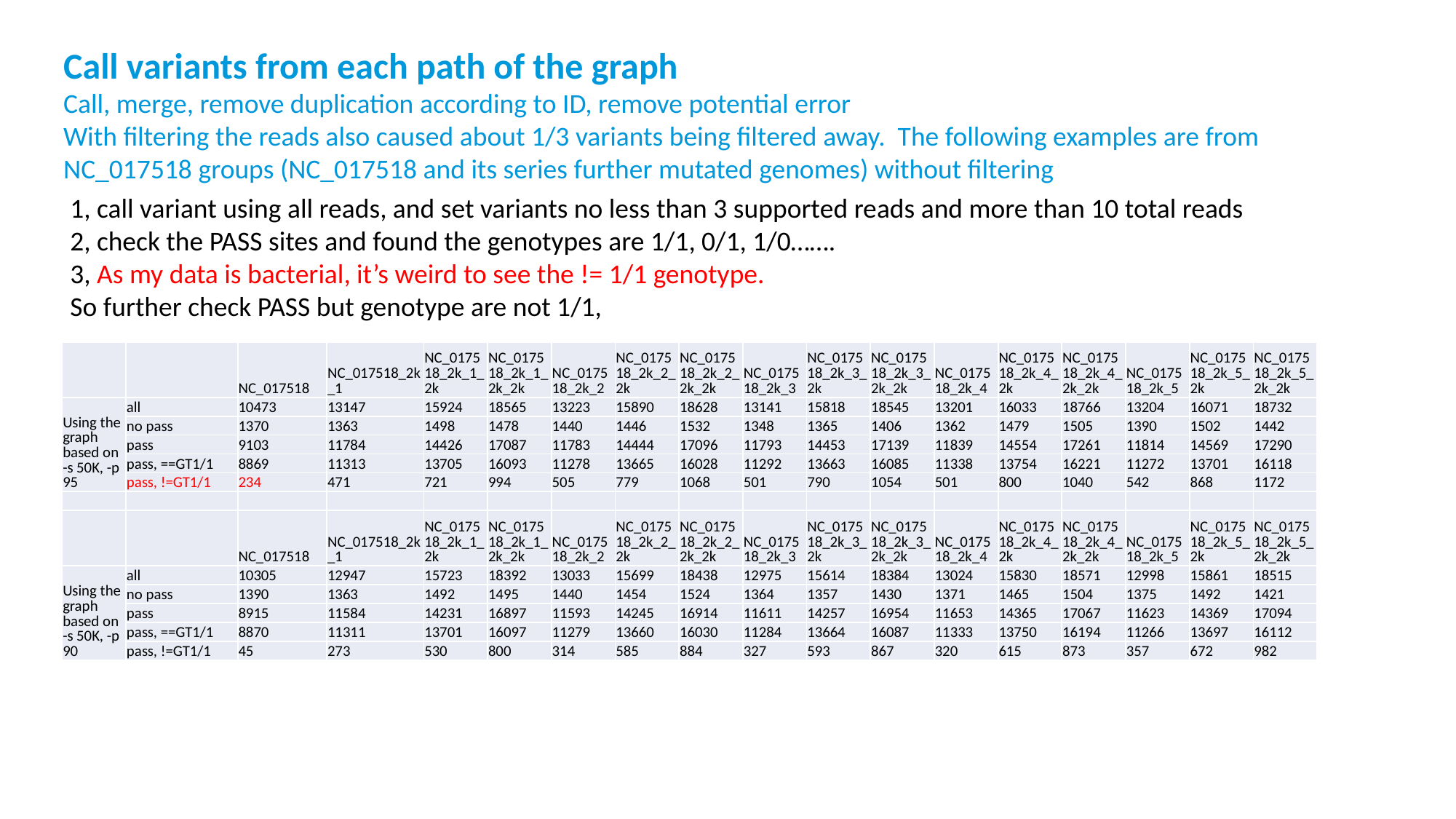

Call variants from each path of the graph
Call, merge, remove duplication according to ID, remove potential error
With filtering the reads also caused about 1/3 variants being filtered away.  The following examples are from NC_017518 groups (NC_017518 and its series further mutated genomes) without filtering
1, call variant using all reads, and set variants no less than 3 supported reads and more than 10 total reads
2, check the PASS sites and found the genotypes are 1/1, 0/1, 1/0…….
3, As my data is bacterial, it’s weird to see the != 1/1 genotype.
So further check PASS but genotype are not 1/1,

|  |  | NC\_017518 | NC\_017518\_2k\_1 | NC\_017518\_2k\_1\_2k | NC\_017518\_2k\_1\_2k\_2k | NC\_017518\_2k\_2 | NC\_017518\_2k\_2\_2k | NC\_017518\_2k\_2\_2k\_2k | NC\_017518\_2k\_3 | NC\_017518\_2k\_3\_2k | NC\_017518\_2k\_3\_2k\_2k | NC\_017518\_2k\_4 | NC\_017518\_2k\_4\_2k | NC\_017518\_2k\_4\_2k\_2k | NC\_017518\_2k\_5 | NC\_017518\_2k\_5\_2k | NC\_017518\_2k\_5\_2k\_2k |
| --- | --- | --- | --- | --- | --- | --- | --- | --- | --- | --- | --- | --- | --- | --- | --- | --- | --- |
| Using the graph based on -s 50K, -p 95 | all | 10473 | 13147 | 15924 | 18565 | 13223 | 15890 | 18628 | 13141 | 15818 | 18545 | 13201 | 16033 | 18766 | 13204 | 16071 | 18732 |
|  | no pass | 1370 | 1363 | 1498 | 1478 | 1440 | 1446 | 1532 | 1348 | 1365 | 1406 | 1362 | 1479 | 1505 | 1390 | 1502 | 1442 |
|  | pass | 9103 | 11784 | 14426 | 17087 | 11783 | 14444 | 17096 | 11793 | 14453 | 17139 | 11839 | 14554 | 17261 | 11814 | 14569 | 17290 |
|  | pass, ==GT1/1 | 8869 | 11313 | 13705 | 16093 | 11278 | 13665 | 16028 | 11292 | 13663 | 16085 | 11338 | 13754 | 16221 | 11272 | 13701 | 16118 |
|  | pass, !=GT1/1 | 234 | 471 | 721 | 994 | 505 | 779 | 1068 | 501 | 790 | 1054 | 501 | 800 | 1040 | 542 | 868 | 1172 |
|  |  |  |  |  |  |  |  |  |  |  |  |  |  |  |  |  |  |
|  |  | NC\_017518 | NC\_017518\_2k\_1 | NC\_017518\_2k\_1\_2k | NC\_017518\_2k\_1\_2k\_2k | NC\_017518\_2k\_2 | NC\_017518\_2k\_2\_2k | NC\_017518\_2k\_2\_2k\_2k | NC\_017518\_2k\_3 | NC\_017518\_2k\_3\_2k | NC\_017518\_2k\_3\_2k\_2k | NC\_017518\_2k\_4 | NC\_017518\_2k\_4\_2k | NC\_017518\_2k\_4\_2k\_2k | NC\_017518\_2k\_5 | NC\_017518\_2k\_5\_2k | NC\_017518\_2k\_5\_2k\_2k |
| Using the graph based on -s 50K, -p 90 | all | 10305 | 12947 | 15723 | 18392 | 13033 | 15699 | 18438 | 12975 | 15614 | 18384 | 13024 | 15830 | 18571 | 12998 | 15861 | 18515 |
|  | no pass | 1390 | 1363 | 1492 | 1495 | 1440 | 1454 | 1524 | 1364 | 1357 | 1430 | 1371 | 1465 | 1504 | 1375 | 1492 | 1421 |
|  | pass | 8915 | 11584 | 14231 | 16897 | 11593 | 14245 | 16914 | 11611 | 14257 | 16954 | 11653 | 14365 | 17067 | 11623 | 14369 | 17094 |
|  | pass, ==GT1/1 | 8870 | 11311 | 13701 | 16097 | 11279 | 13660 | 16030 | 11284 | 13664 | 16087 | 11333 | 13750 | 16194 | 11266 | 13697 | 16112 |
|  | pass, !=GT1/1 | 45 | 273 | 530 | 800 | 314 | 585 | 884 | 327 | 593 | 867 | 320 | 615 | 873 | 357 | 672 | 982 |